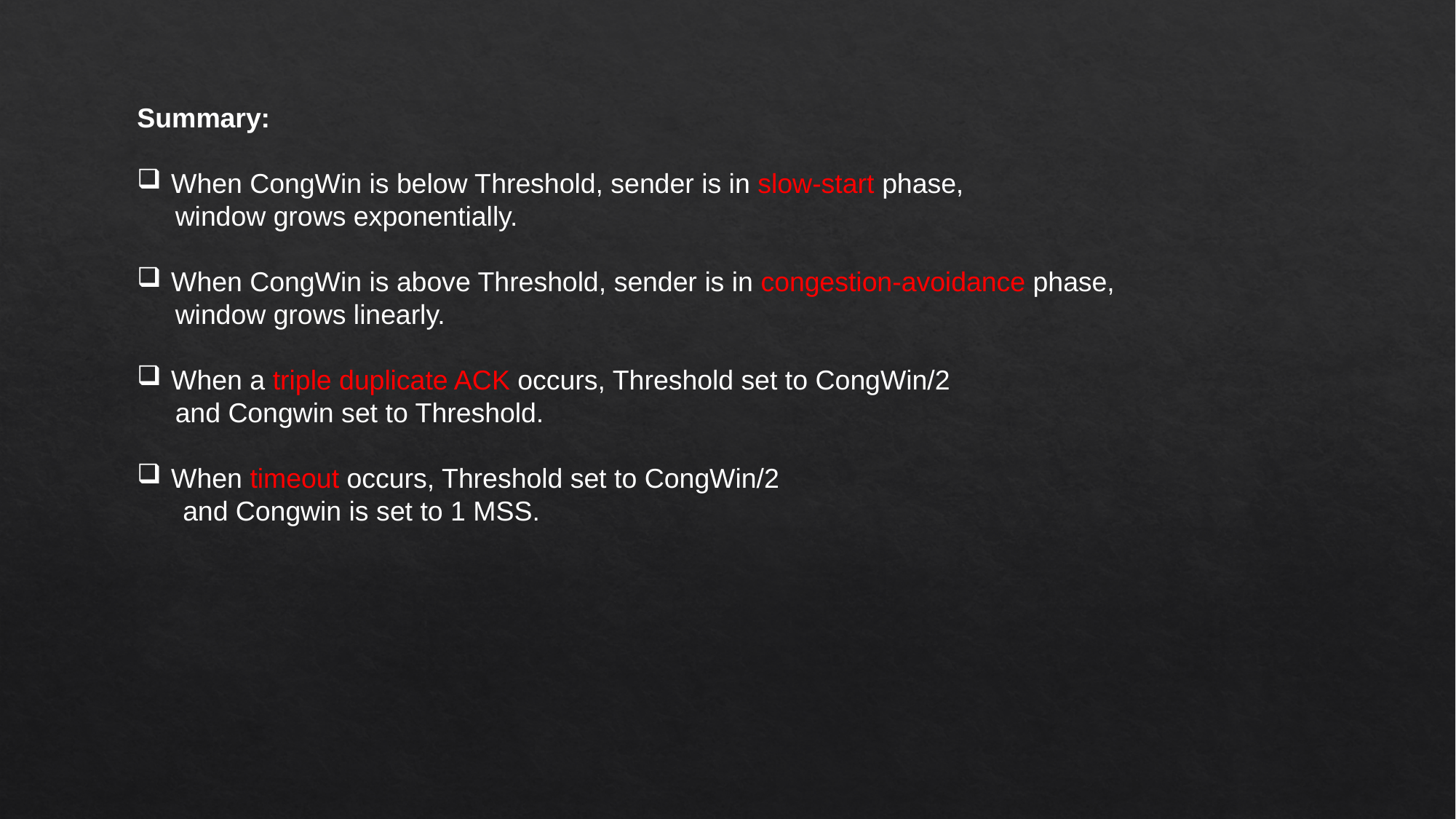

Summary:

When CongWin is below Threshold, sender is in slow-start phase,
     window grows exponentially.

When CongWin is above Threshold, sender is in congestion-avoidance phase,
     window grows linearly.

When a triple duplicate ACK occurs, Threshold set to CongWin/2
     and Congwin set to Threshold.

When timeout occurs, Threshold set to CongWin/2
      and Congwin is set to 1 MSS.